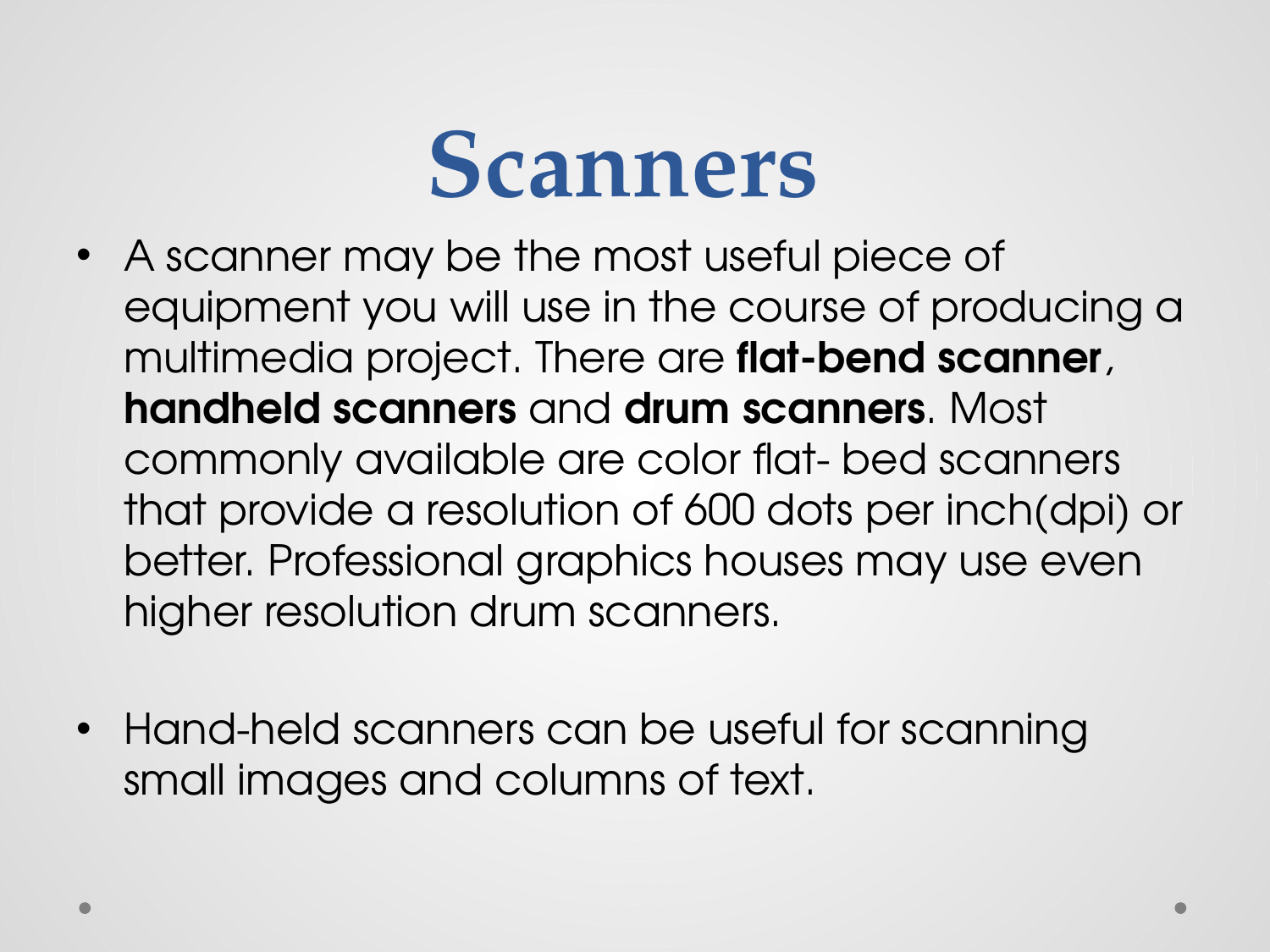

# Scanners
A scanner may be the most useful piece of equipment you will use in the course of producing a multimedia project. There are flat-bend scanner, handheld scanners and drum scanners. Most commonly available are color flat- bed scanners that provide a resolution of 600 dots per inch(dpi) or better. Professional graphics houses may use even higher resolution drum scanners.

Hand-held scanners can be useful for scanning small images and columns of text.